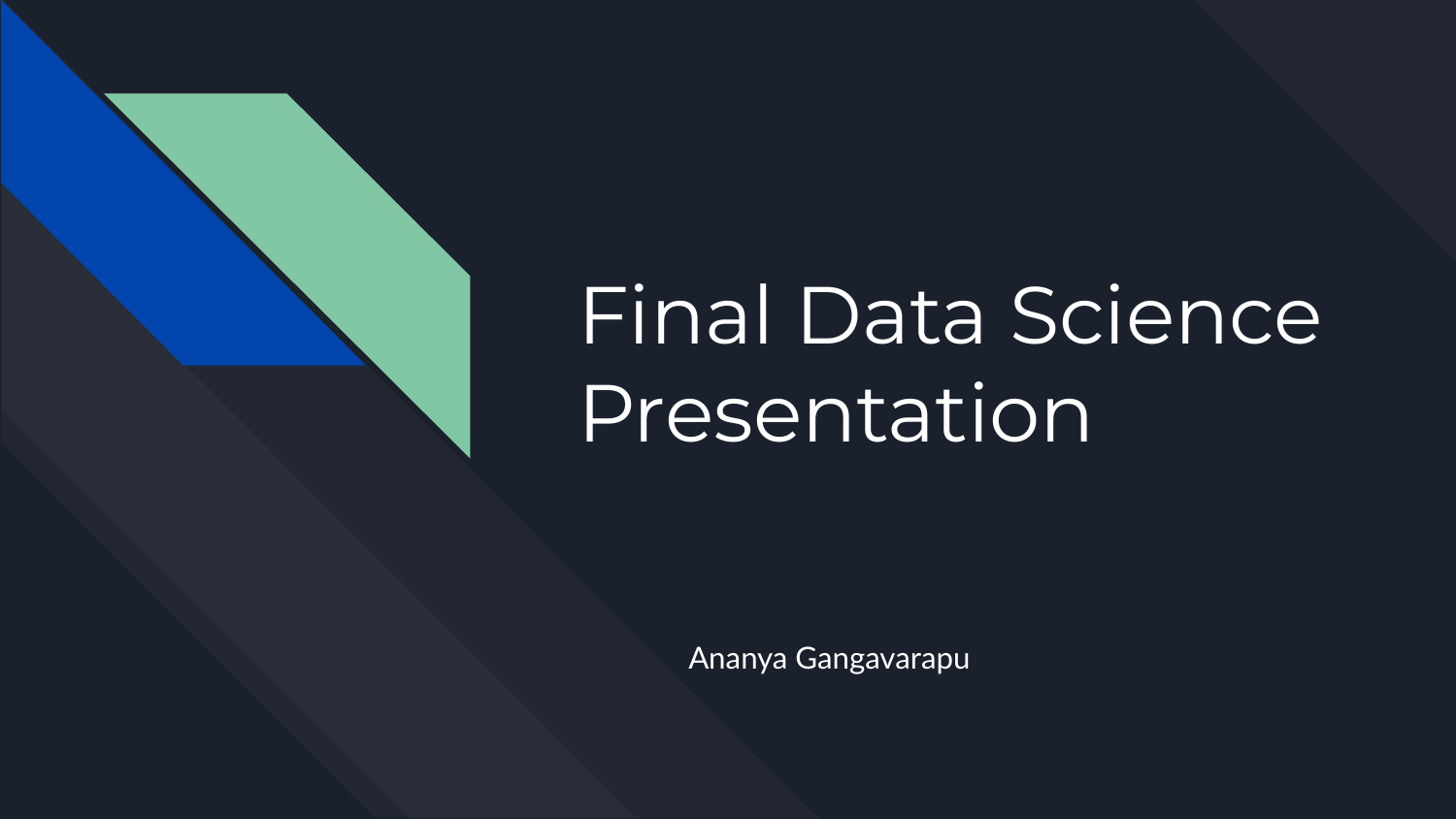

# Final Data Science Presentation
Ananya Gangavarapu